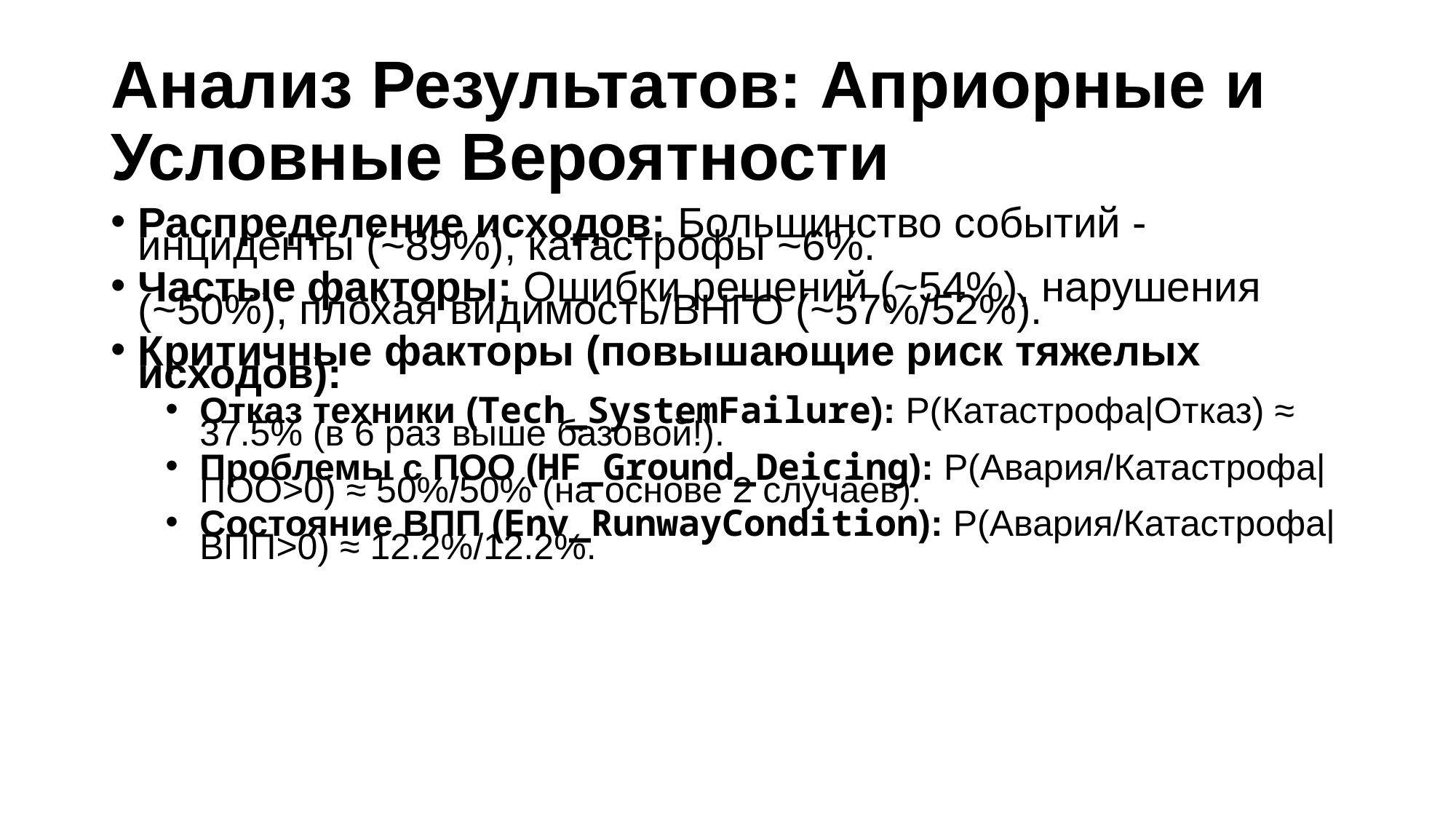

# Анализ Результатов: Априорные и Условные Вероятности
Распределение исходов: Большинство событий - инциденты (~89%), катастрофы ~6%.
Частые факторы: Ошибки решений (~54%), нарушения (~50%), плохая видимость/ВНГО (~57%/52%).
Критичные факторы (повышающие риск тяжелых исходов):
Отказ техники (Tech_SystemFailure): P(Катастрофа|Отказ) ≈ 37.5% (в 6 раз выше базовой!).
Проблемы с ПОО (HF_Ground_Deicing): P(Авария/Катастрофа|ПОО>0) ≈ 50%/50% (на основе 2 случаев).
Состояние ВПП (Env_RunwayCondition): P(Авария/Катастрофа|ВПП>0) ≈ 12.2%/12.2%.